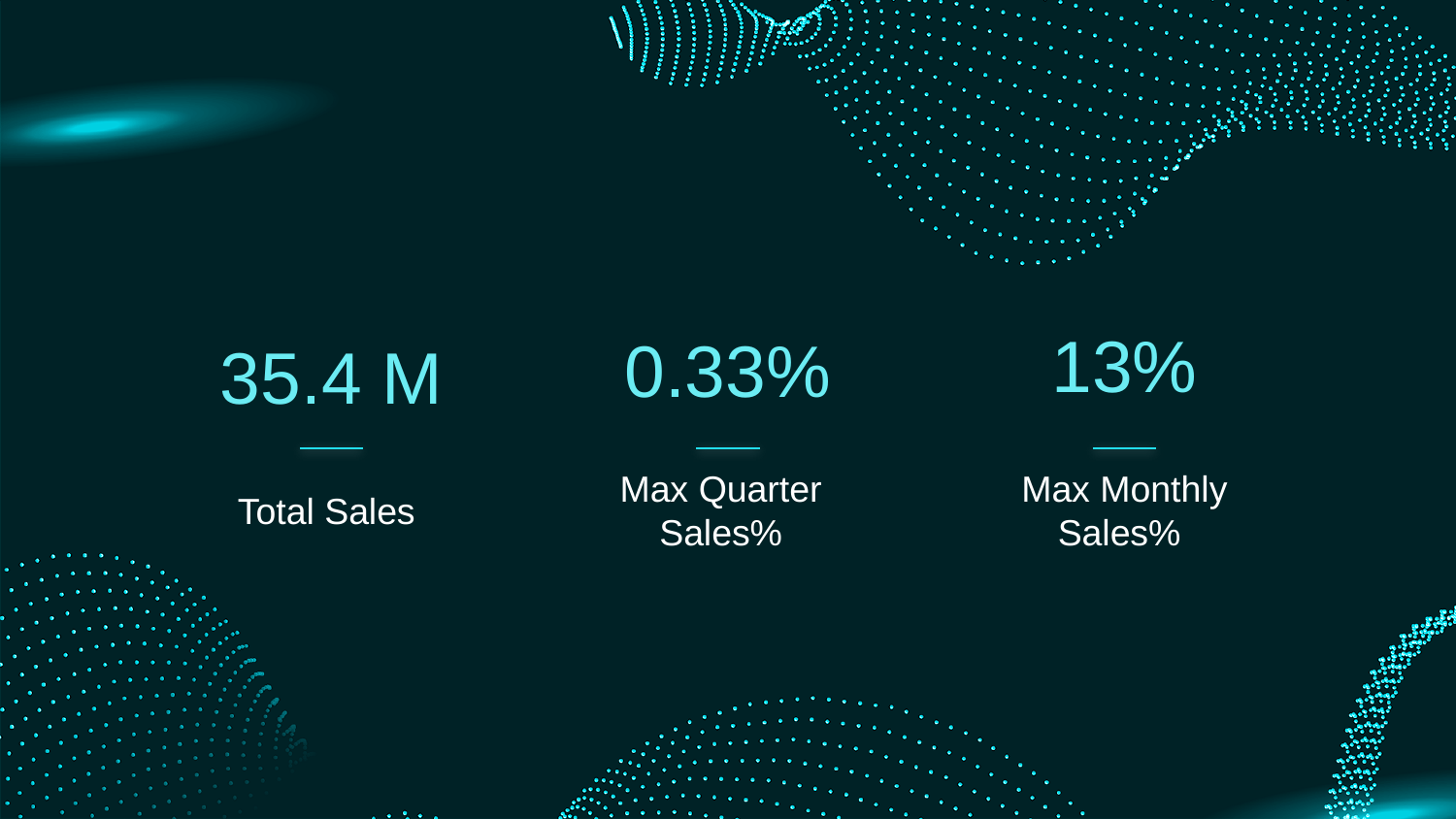

13%
0.33%
35.4 M
Total Sales
# Max Quarter Sales%
Max Monthly Sales%